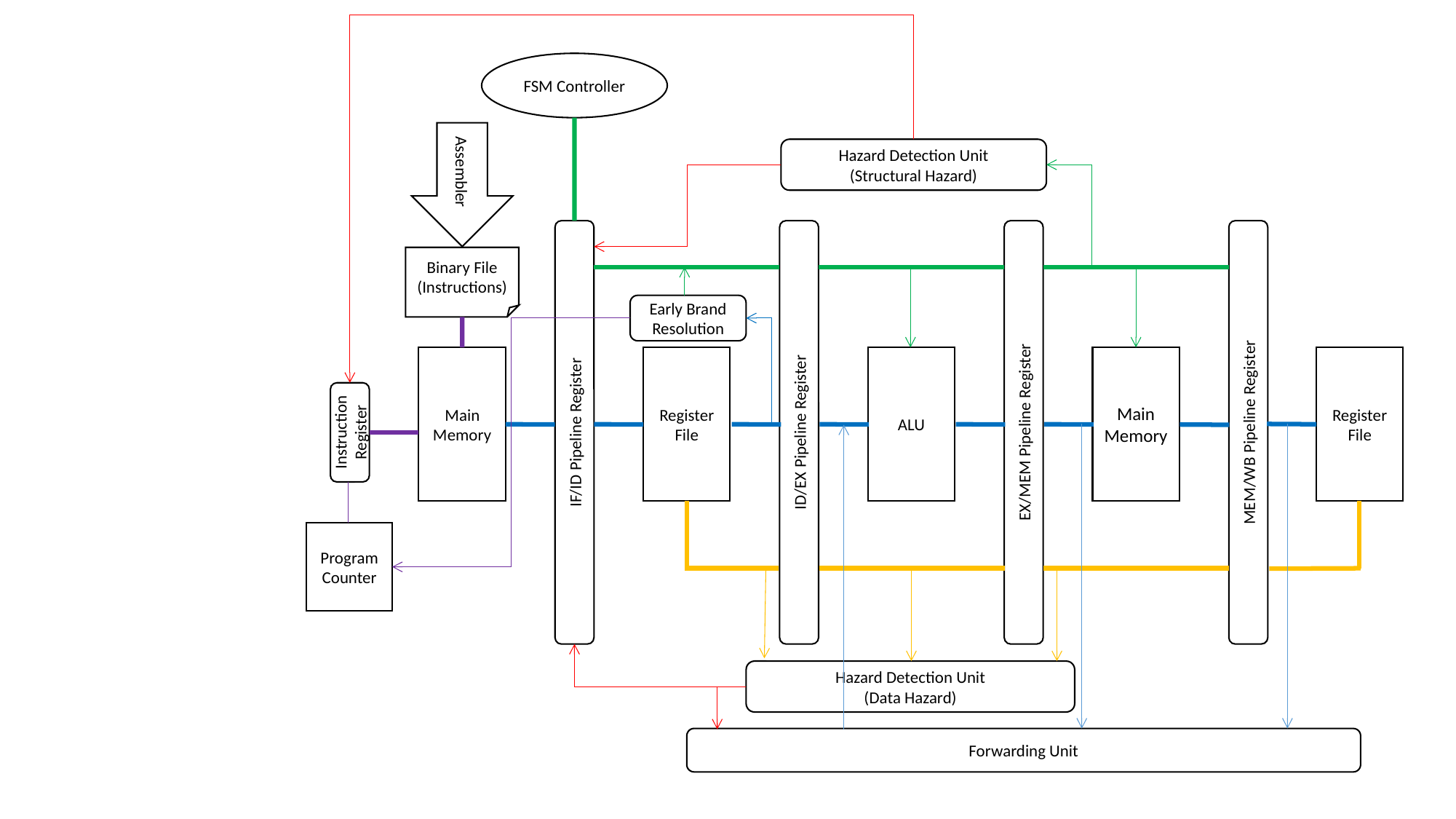

FSM Controller
Assembler
Hazard Detection Unit
(Structural Hazard)
EX/MEM Pipeline Register
MEM/WB Pipeline Register
ID/EX Pipeline Register
IF/ID Pipeline Register
Binary File
(Instructions)
Early Brand Resolution
Register File
Main Memory
Register File
Main Memory
ALU
Instruction Register
Program Counter
Hazard Detection Unit
(Data Hazard)
Forwarding Unit